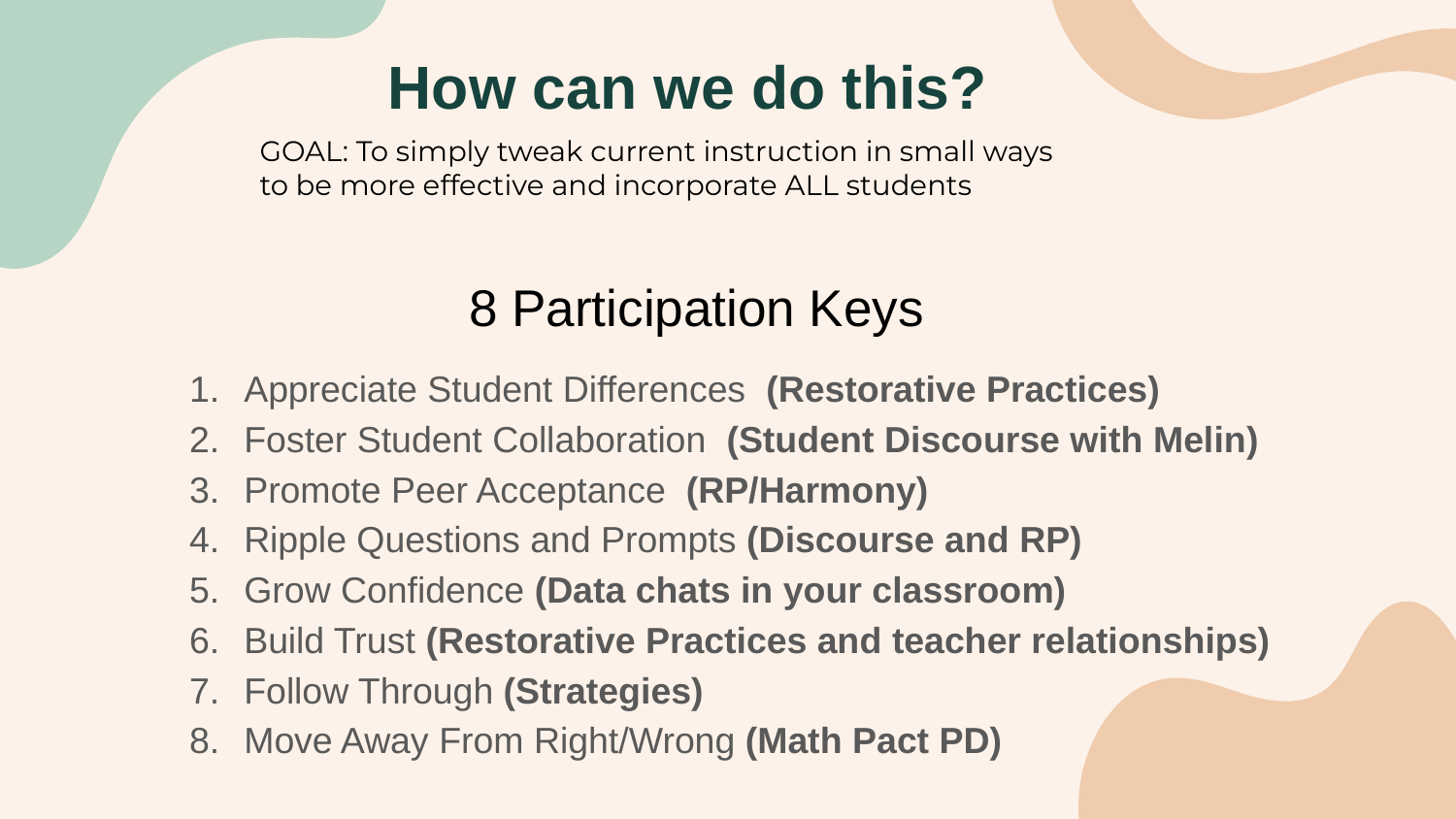

# How can we do this?
GOAL: To simply tweak current instruction in small ways to be more effective and incorporate ALL students
8 Participation Keys
Appreciate Student Differences  (Restorative Practices)
Foster Student Collaboration  (Student Discourse with Melin)
Promote Peer Acceptance  (RP/Harmony)
Ripple Questions and Prompts (Discourse and RP)
Grow Confidence (Data chats in your classroom)
Build Trust (Restorative Practices and teacher relationships)
Follow Through (Strategies)
Move Away From Right/Wrong (Math Pact PD)